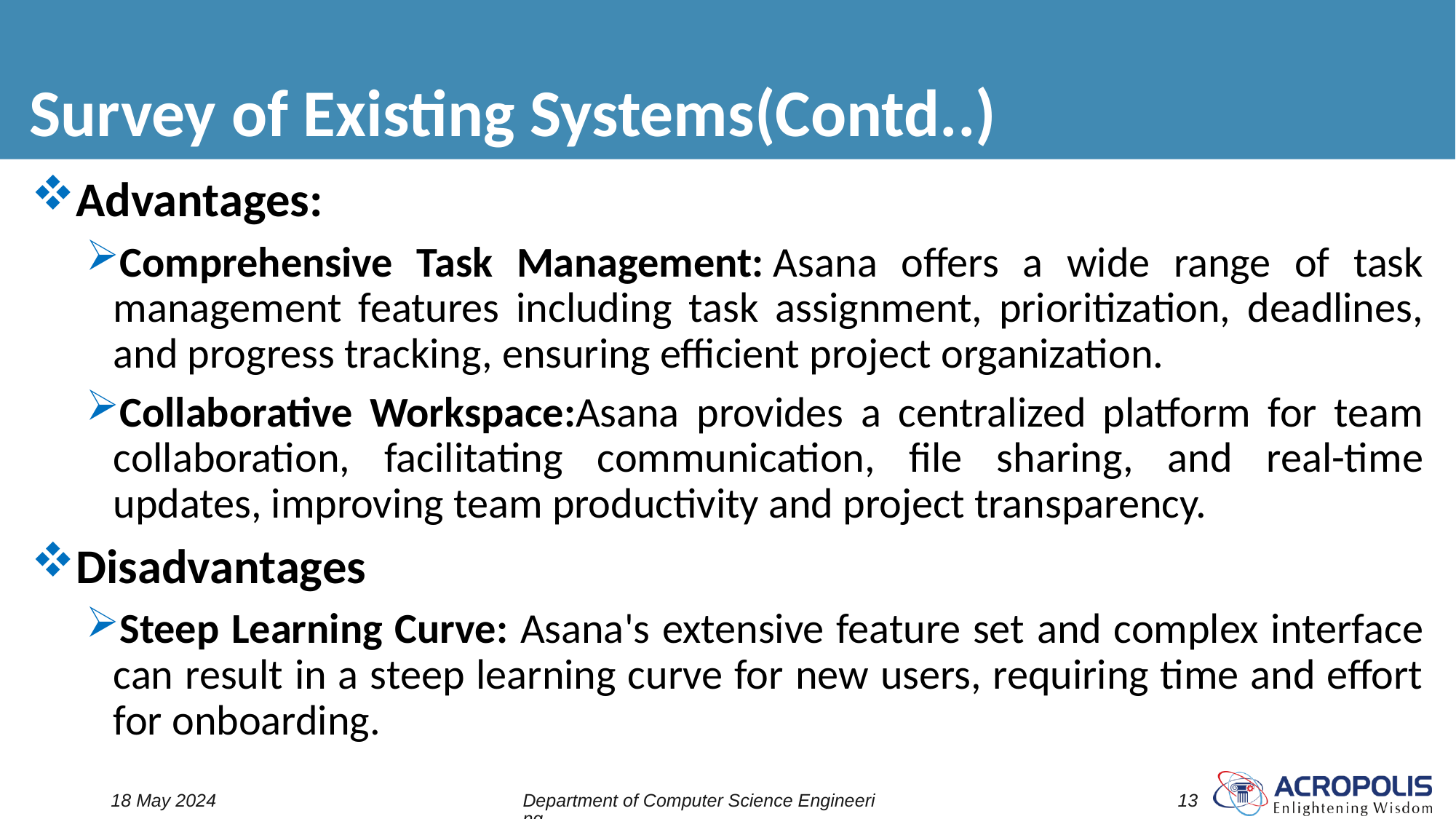

# Survey of Existing Systems(Contd..)
Advantages:
Comprehensive Task Management: Asana offers a wide range of task management features including task assignment, prioritization, deadlines, and progress tracking, ensuring efficient project organization.
Collaborative Workspace:Asana provides a centralized platform for team collaboration, facilitating communication, file sharing, and real-time updates, improving team productivity and project transparency.
Disadvantages
Steep Learning Curve: Asana's extensive feature set and complex interface can result in a steep learning curve for new users, requiring time and effort for onboarding.
18 May 2024
Department of Computer Science Engineering
13